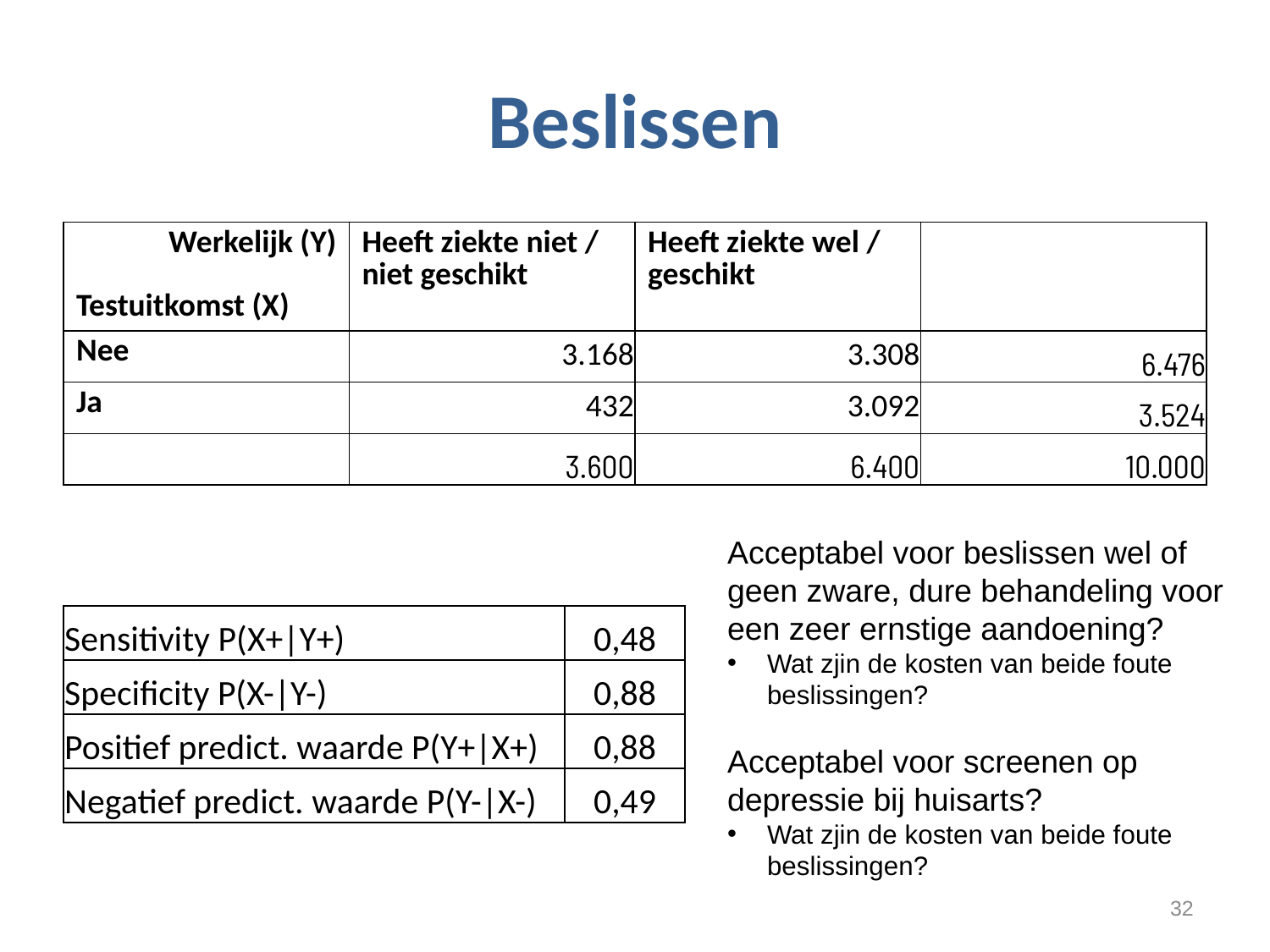

# Beslissen
| Werkelijk (Y) Testuitkomst (X) | Heeft ziekte niet / niet geschikt | Heeft ziekte wel / geschikt |  |
| --- | --- | --- | --- |
| Nee | 3.168 | 3.308 | 6.476 |
| Ja | 432 | 3.092 | 3.524 |
|  | 3.600 | 6.400 | 10.000 |
Acceptabel voor beslissen wel of geen zware, dure behandeling voor een zeer ernstige aandoening?
Wat zjin de kosten van beide foute beslissingen?

Acceptabel voor screenen op depressie bij huisarts?
Wat zjin de kosten van beide foute beslissingen?

| Sensitivity P(X+|Y+) | 0,48 |
| --- | --- |
| Specificity P(X-|Y-) | 0,88 |
| Positief predict. waarde P(Y+|X+) | 0,88 |
| Negatief predict. waarde P(Y-|X-) | 0,49 |
32